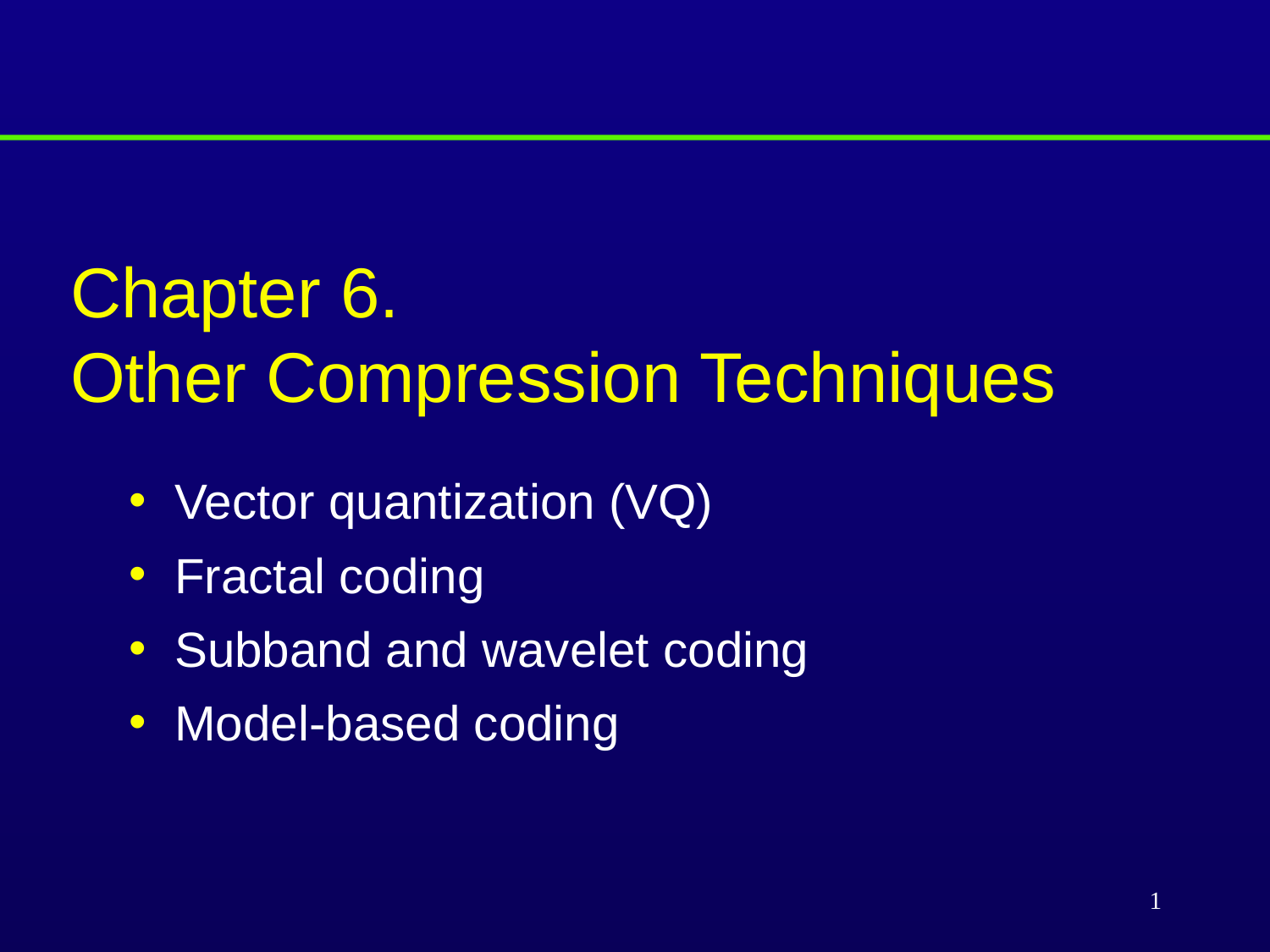

Chapter 6.
Other Compression Techniques
 Vector quantization (VQ)
 Fractal coding
 Subband and wavelet coding
 Model-based coding
1